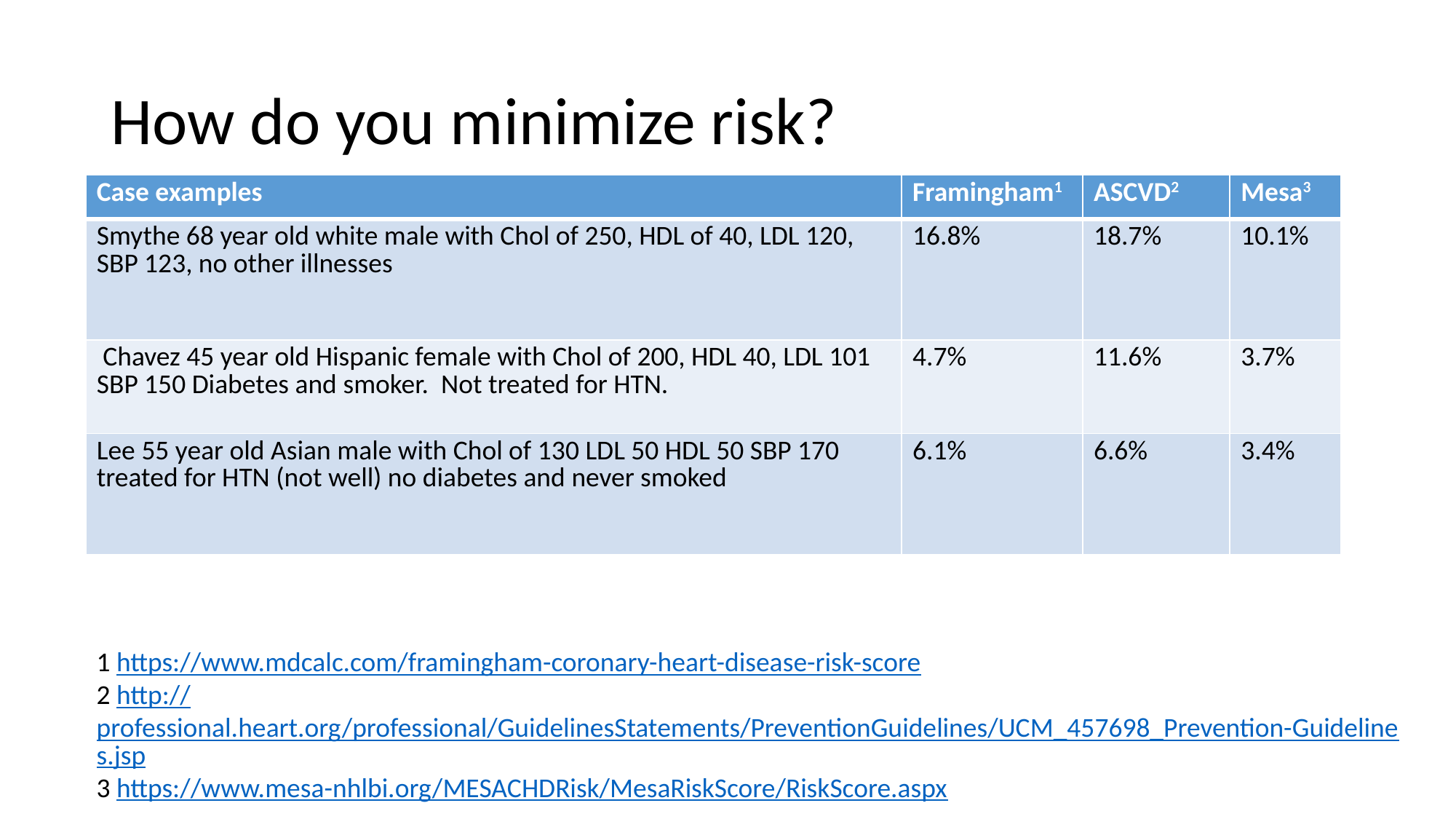

# How do you minimize risk?
| Case examples | Framingham1 | ASCVD2 | Mesa3 |
| --- | --- | --- | --- |
| Smythe 68 year old white male with Chol of 250, HDL of 40, LDL 120, SBP 123, no other illnesses | 16.8% | 18.7% | 10.1% |
| Chavez 45 year old Hispanic female with Chol of 200, HDL 40, LDL 101 SBP 150 Diabetes and smoker. Not treated for HTN. | 4.7% | 11.6% | 3.7% |
| Lee 55 year old Asian male with Chol of 130 LDL 50 HDL 50 SBP 170 treated for HTN (not well) no diabetes and never smoked | 6.1% | 6.6% | 3.4% |
1 https://www.mdcalc.com/framingham-coronary-heart-disease-risk-score
2 http://professional.heart.org/professional/GuidelinesStatements/PreventionGuidelines/UCM_457698_Prevention-Guidelines.jsp
3 https://www.mesa-nhlbi.org/MESACHDRisk/MesaRiskScore/RiskScore.aspx